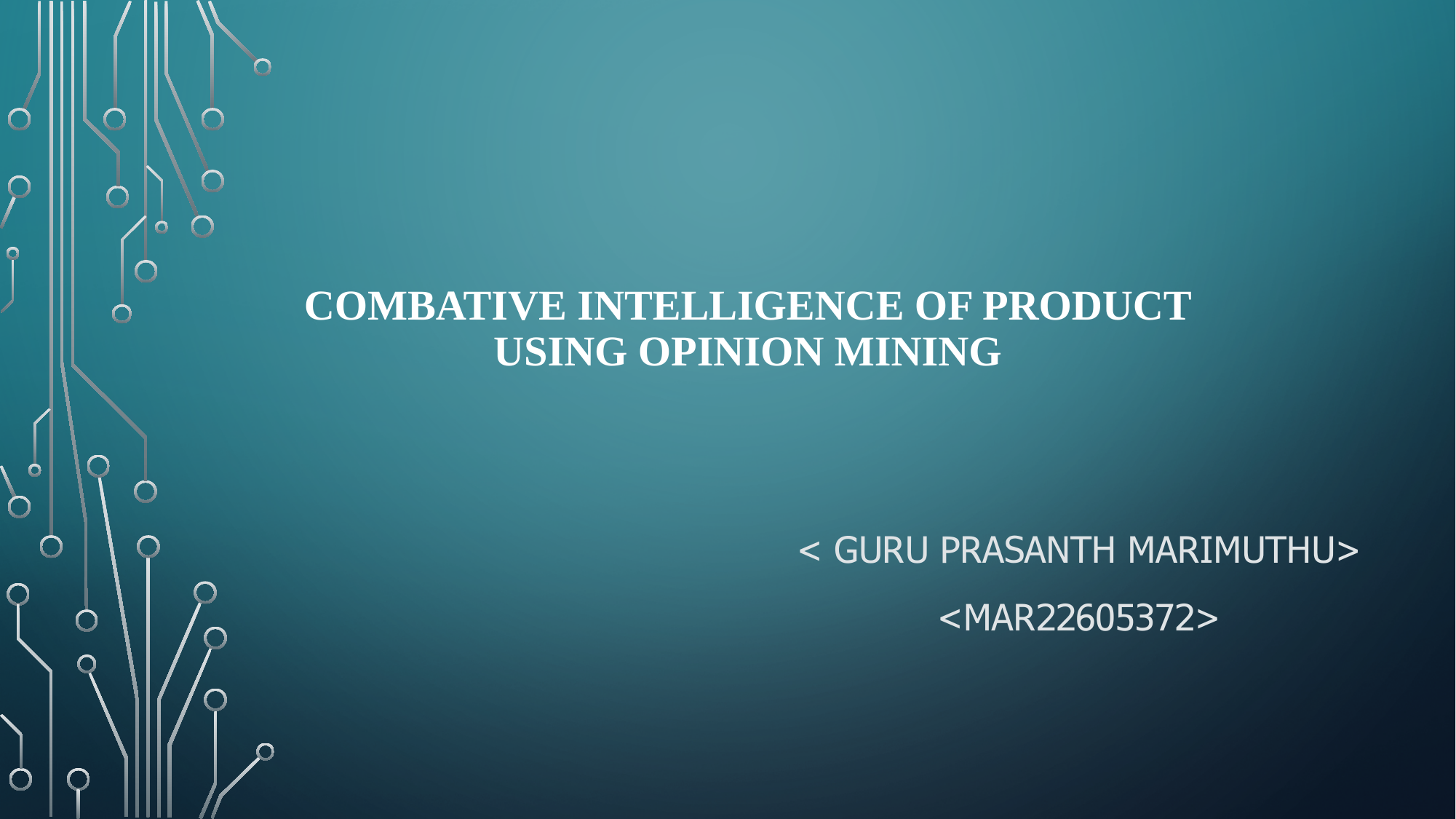

# COMBATIVE INTELLIGENCE OF PRODUCT USING OPINION MINING
< Guru prasanth marimuthu>
<MAr22605372>